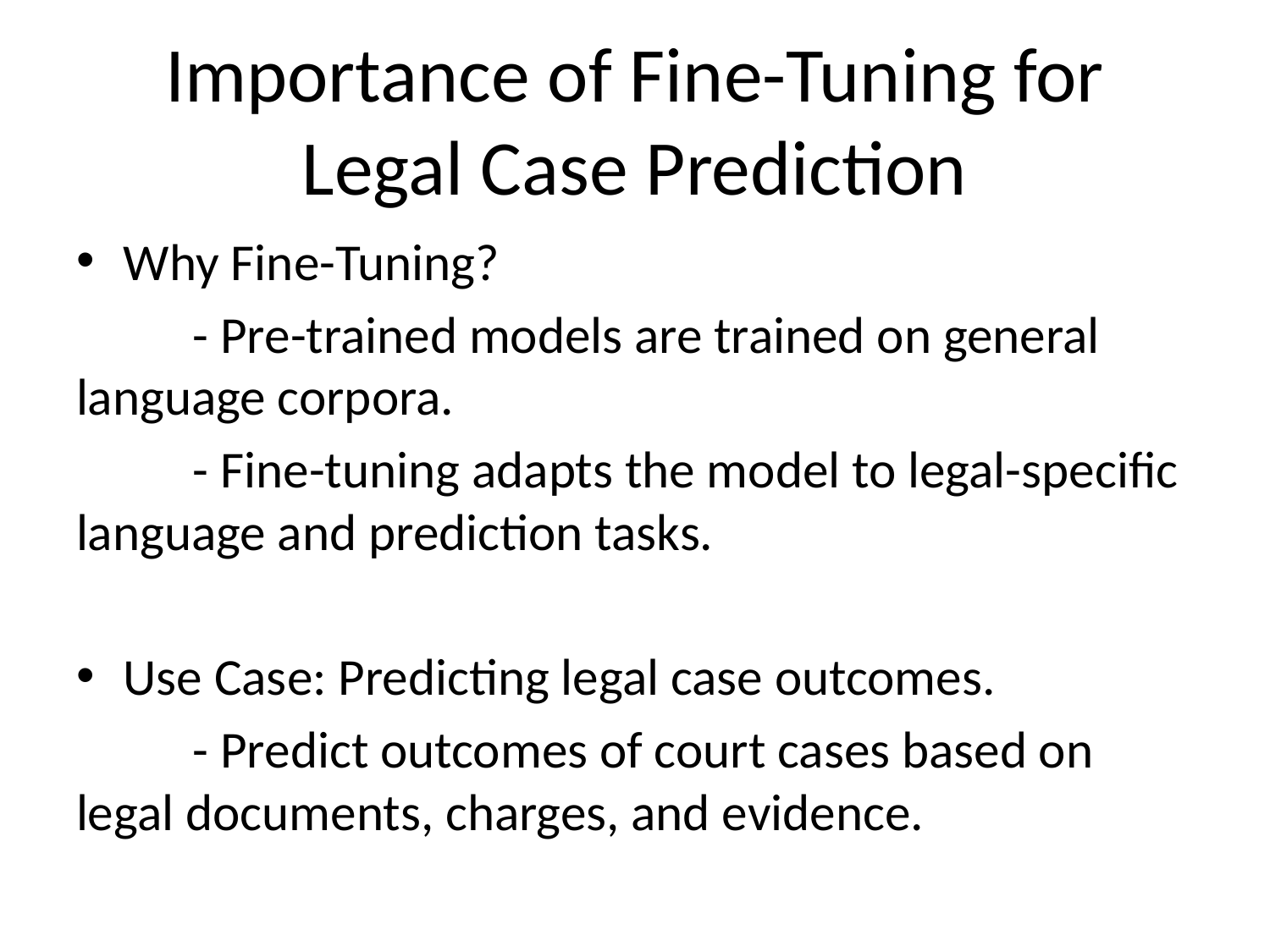

# Importance of Fine-Tuning for Legal Case Prediction
Why Fine-Tuning?
	- Pre-trained models are trained on general language corpora.
	- Fine-tuning adapts the model to legal-specific language and prediction tasks.

Use Case: Predicting legal case outcomes.
	- Predict outcomes of court cases based on legal documents, charges, and evidence.